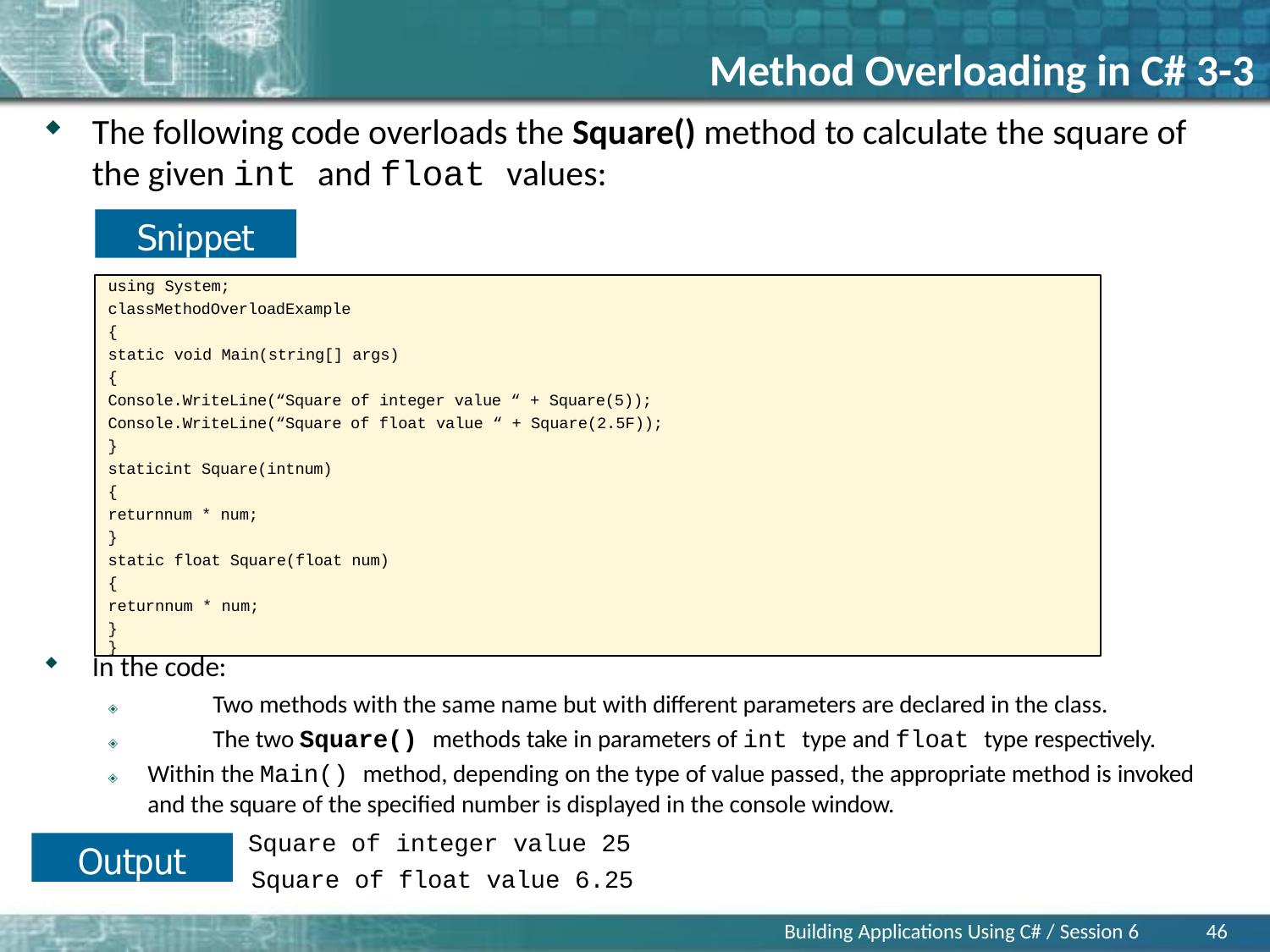

# Method Overloading in C# 3-3
The following code overloads the Square() method to calculate the square of
the given int and float values:
Snippet
using System;
classMethodOverloadExample
{
static void Main(string[] args)
{
Console.WriteLine(“Square of integer value “ + Square(5));
Console.WriteLine(“Square of float value “ + Square(2.5F));
}
staticint Square(intnum)
{
returnnum * num;
}
static float Square(float num)
{
returnnum * num;
}
}

In the code:
🞛	Two methods with the same name but with different parameters are declared in the class.
🞛	The two Square() methods take in parameters of int type and float type respectively.
🞛	Within the Main() method, depending on the type of value passed, the appropriate method is invoked  and the square of the specified number is displayed in the console window.
Square of integer value 25
Square of float value 6.25
Output
Building Applications Using C# / Session 6
46